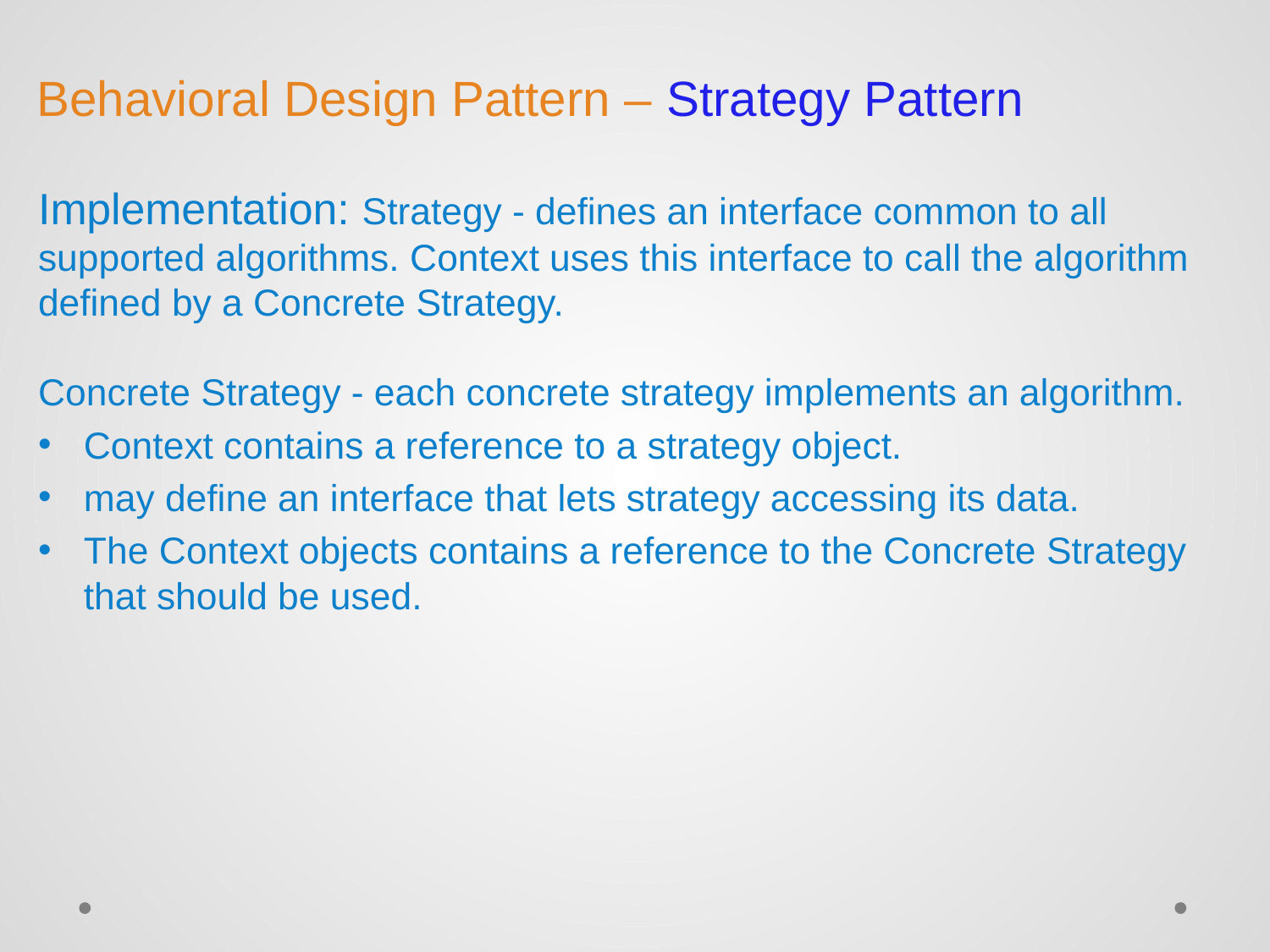

# Behavioral Design Pattern – Strategy Pattern
Implementation: Strategy - defines an interface common to all supported algorithms. Context uses this interface to call the algorithm defined by a Concrete Strategy.
Concrete Strategy - each concrete strategy implements an algorithm.
Context contains a reference to a strategy object.
may define an interface that lets strategy accessing its data.
The Context objects contains a reference to the Concrete Strategy that should be used.